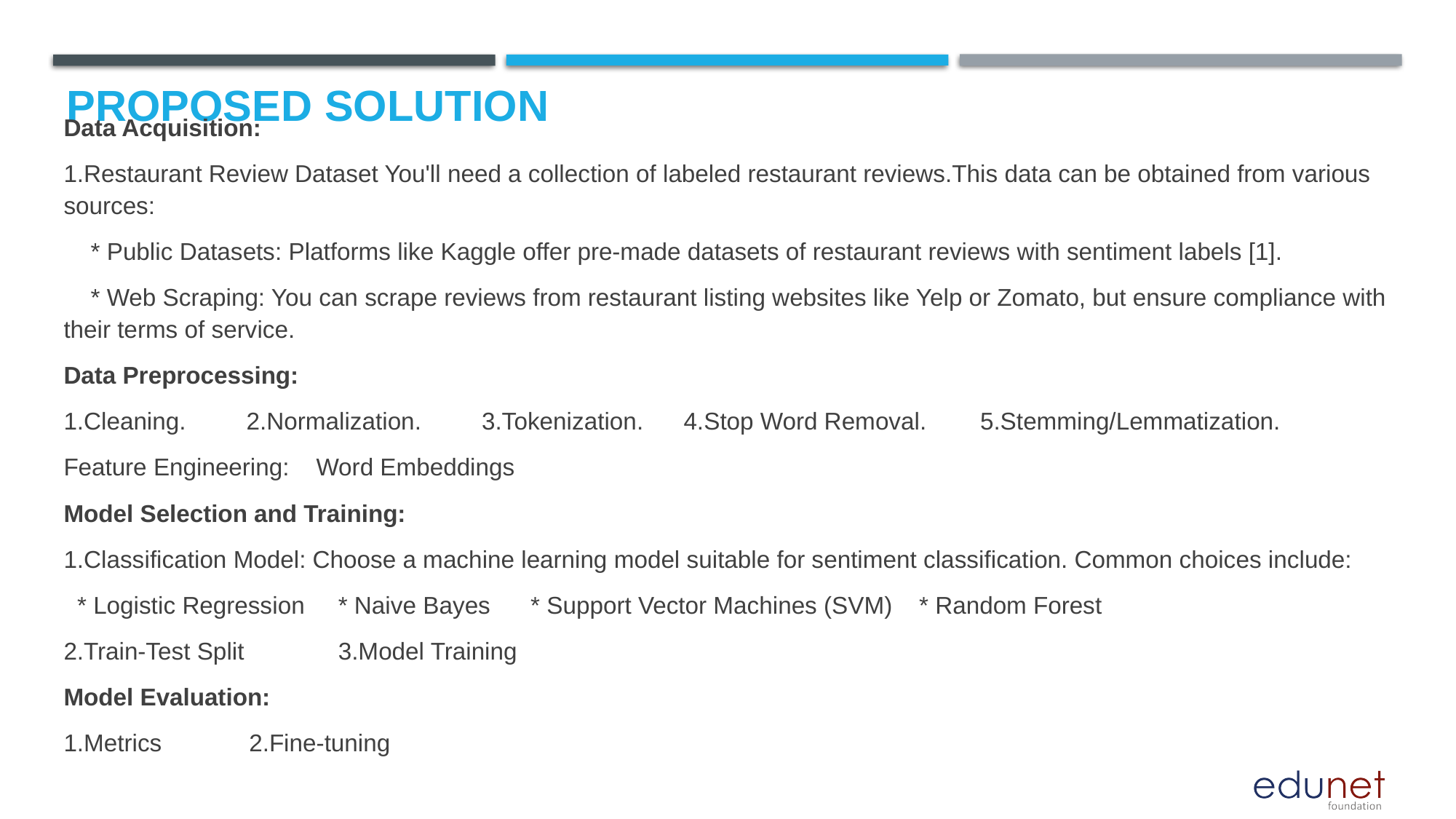

Data Acquisition:
1.Restaurant Review Dataset You'll need a collection of labeled restaurant reviews.This data can be obtained from various sources:
    * Public Datasets: Platforms like Kaggle offer pre-made datasets of restaurant reviews with sentiment labels [1].
    * Web Scraping: You can scrape reviews from restaurant listing websites like Yelp or Zomato, but ensure compliance with their terms of service.
Data Preprocessing:
1.Cleaning.         2.Normalization.         3.Tokenization.      4.Stop Word Removal.        5.Stemming/Lemmatization.
Feature Engineering:    Word Embeddings
Model Selection and Training:
1.Classification Model: Choose a machine learning model suitable for sentiment classification. Common choices include:
  * Logistic Regression     * Naive Bayes      * Support Vector Machines (SVM)    * Random Forest
2.Train-Test Split              3.Model Training
Model Evaluation:
1.Metrics             2.Fine-tuning
# Proposed Solution